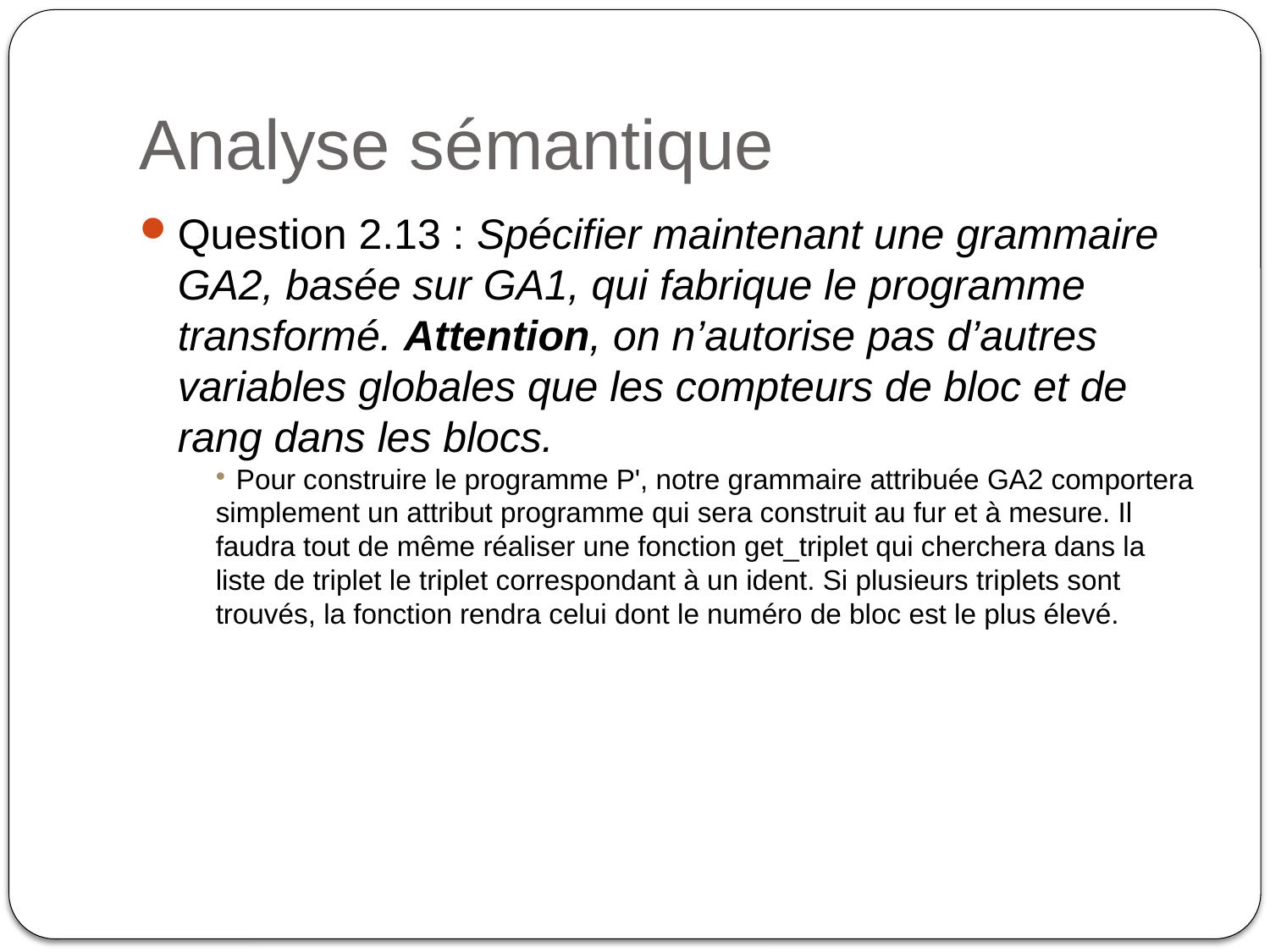

# Analyse sémantique
Question 2.13 : Spécifier maintenant une grammaire GA2, basée sur GA1, qui fabrique le programme transformé. Attention, on n’autorise pas d’autres variables globales que les compteurs de bloc et de rang dans les blocs.
 Pour construire le programme P', notre grammaire attribuée GA2 comportera simplement un attribut programme qui sera construit au fur et à mesure. Il faudra tout de même réaliser une fonction get_triplet qui cherchera dans la liste de triplet le triplet correspondant à un ident. Si plusieurs triplets sont trouvés, la fonction rendra celui dont le numéro de bloc est le plus élevé.